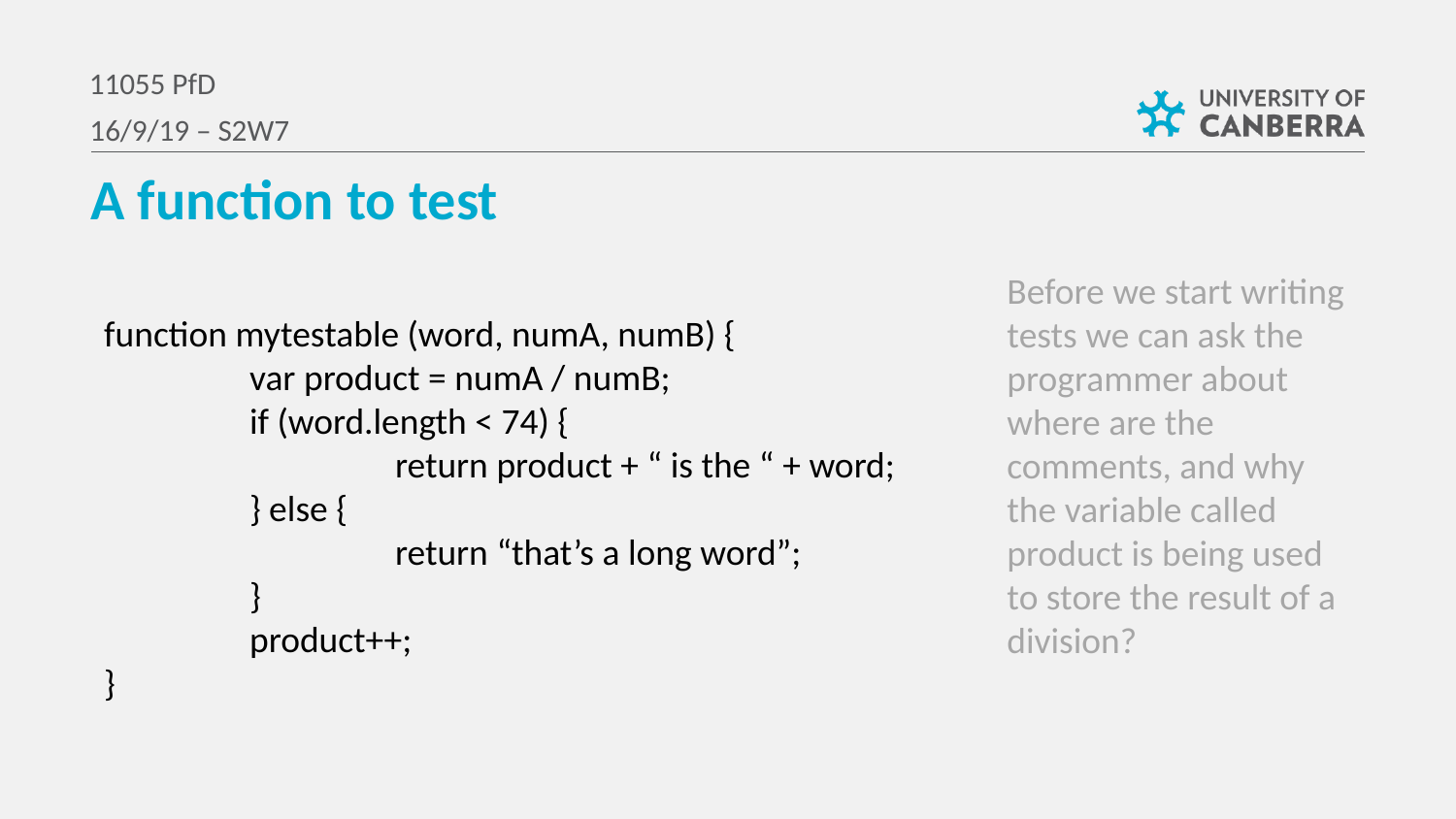

11055 PfD
16/9/19 – S2W7
A function to test
Before we start writing tests we can ask the programmer about where are the comments, and why the variable called product is being used to store the result of a division?
function mytestable (word, numA, numB) {
	var product = numA / numB;
	if (word.length < 74) {
		return product + “ is the “ + word;
	} else {
		return “that’s a long word”;
	}
	product++;
}